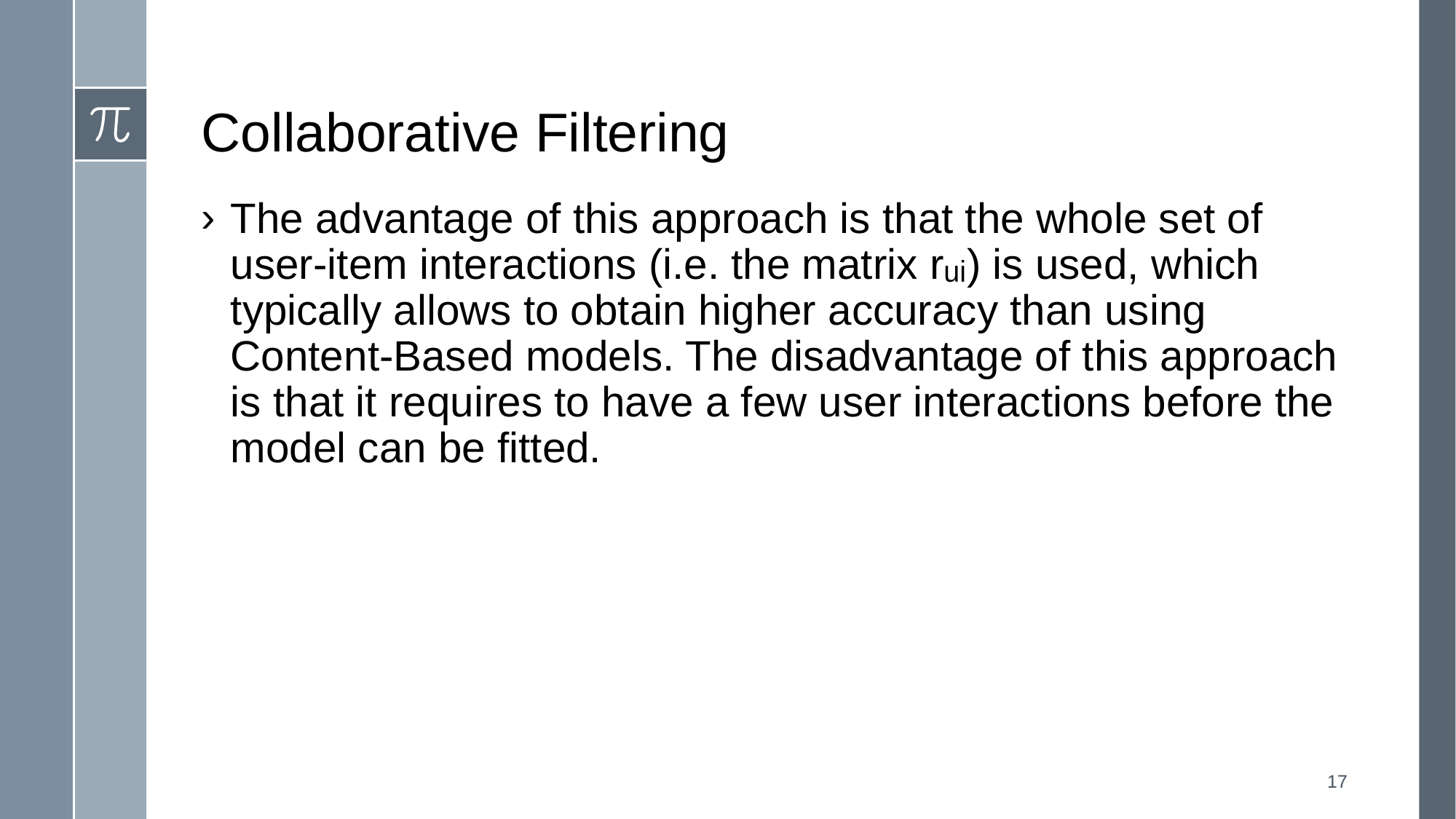

# Collaborative Filtering
The advantage of this approach is that the whole set of user-item interactions (i.e. the matrix rᵤᵢ) is used, which typically allows to obtain higher accuracy than using Content-Based models. The disadvantage of this approach is that it requires to have a few user interactions before the model can be fitted.

17